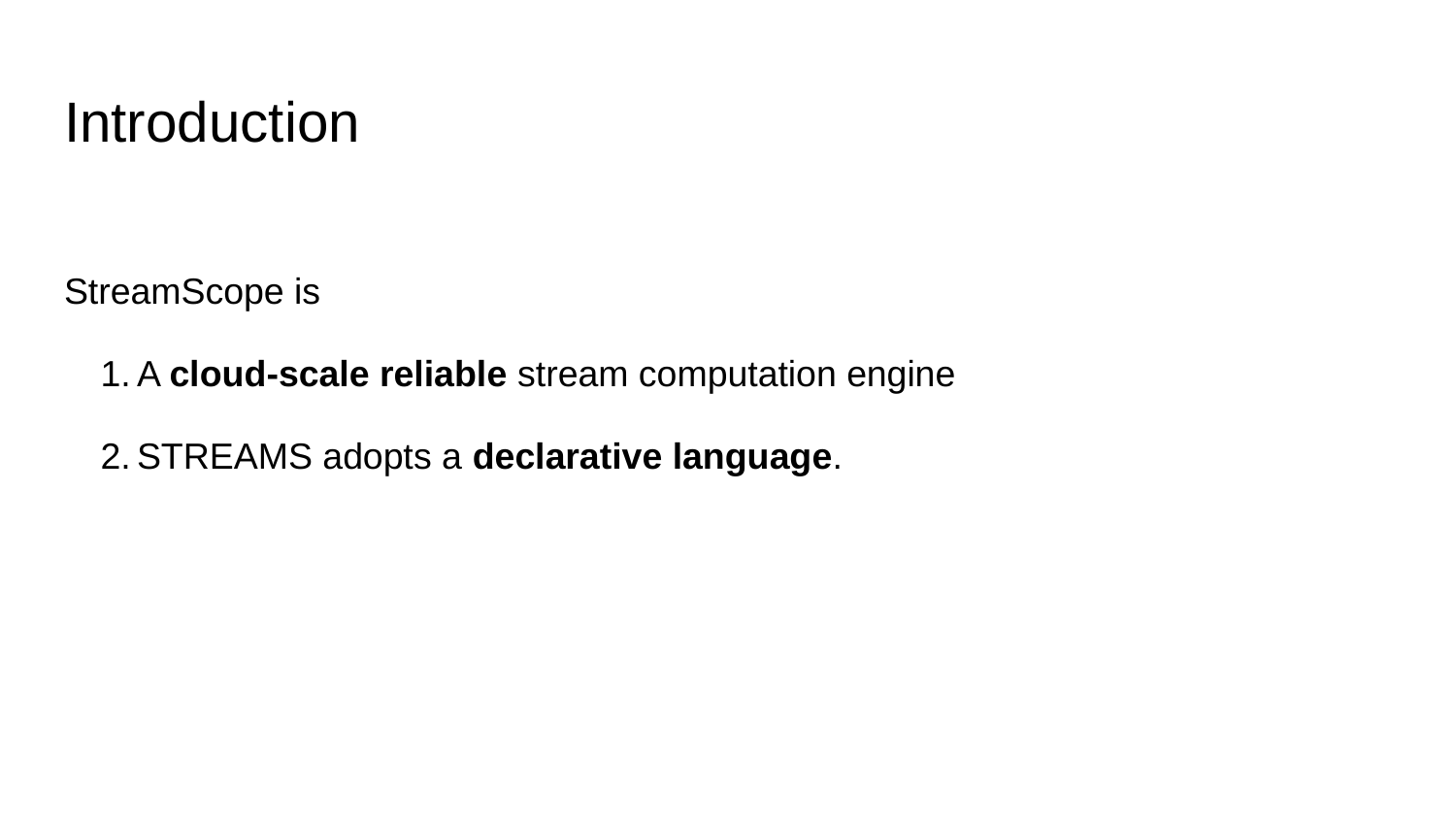

# Introduction

StreamScope is
A cloud-scale reliable stream computation engine
STREAMS adopts a declarative language.